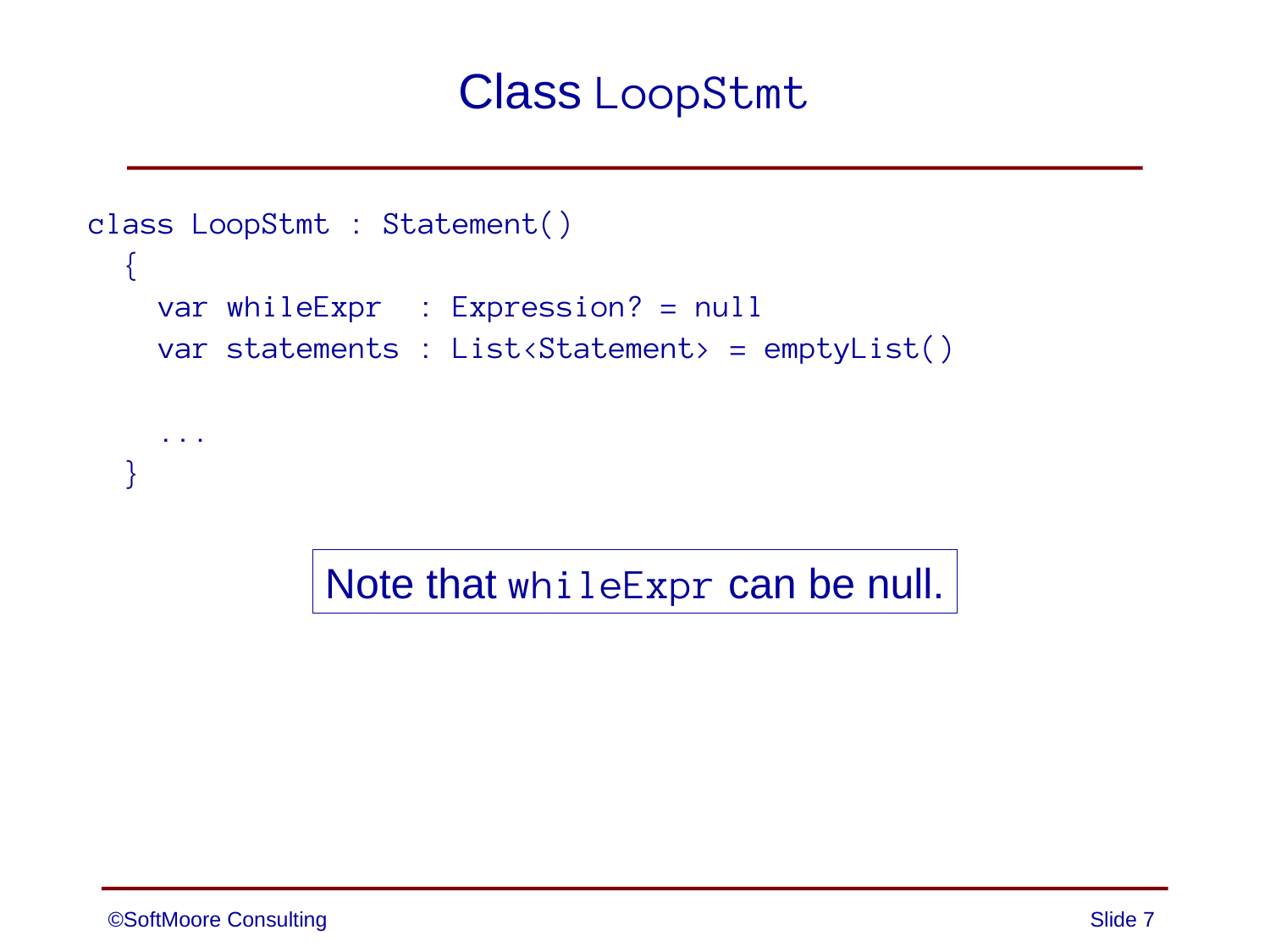

# Class LoopStmt
class LoopStmt : Statement()
  {
    var whileExpr  : Expression? = null
    var statements : List<Statement> = emptyList()

    ...
  }
Note that whileExpr can be null.
©SoftMoore Consulting
Slide 7